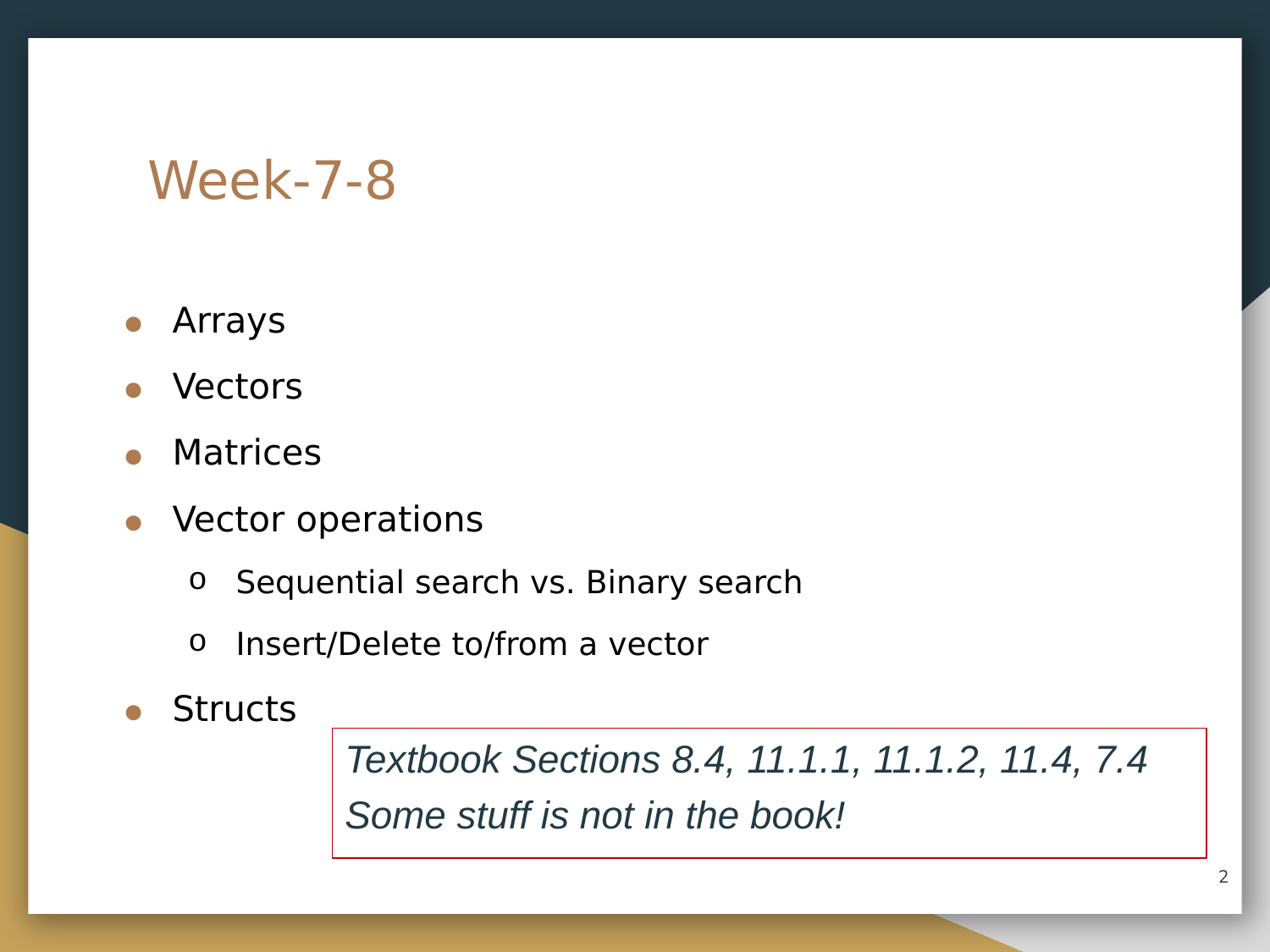

# Week-7-8
Arrays
Vectors
Matrices
Vector operations
Sequential search vs. Binary search
Insert/Delete to/from a vector
Structs
Textbook Sections 8.4, 11.1.1, 11.1.2, 11.4, 7.4
Some stuff is not in the book!
2